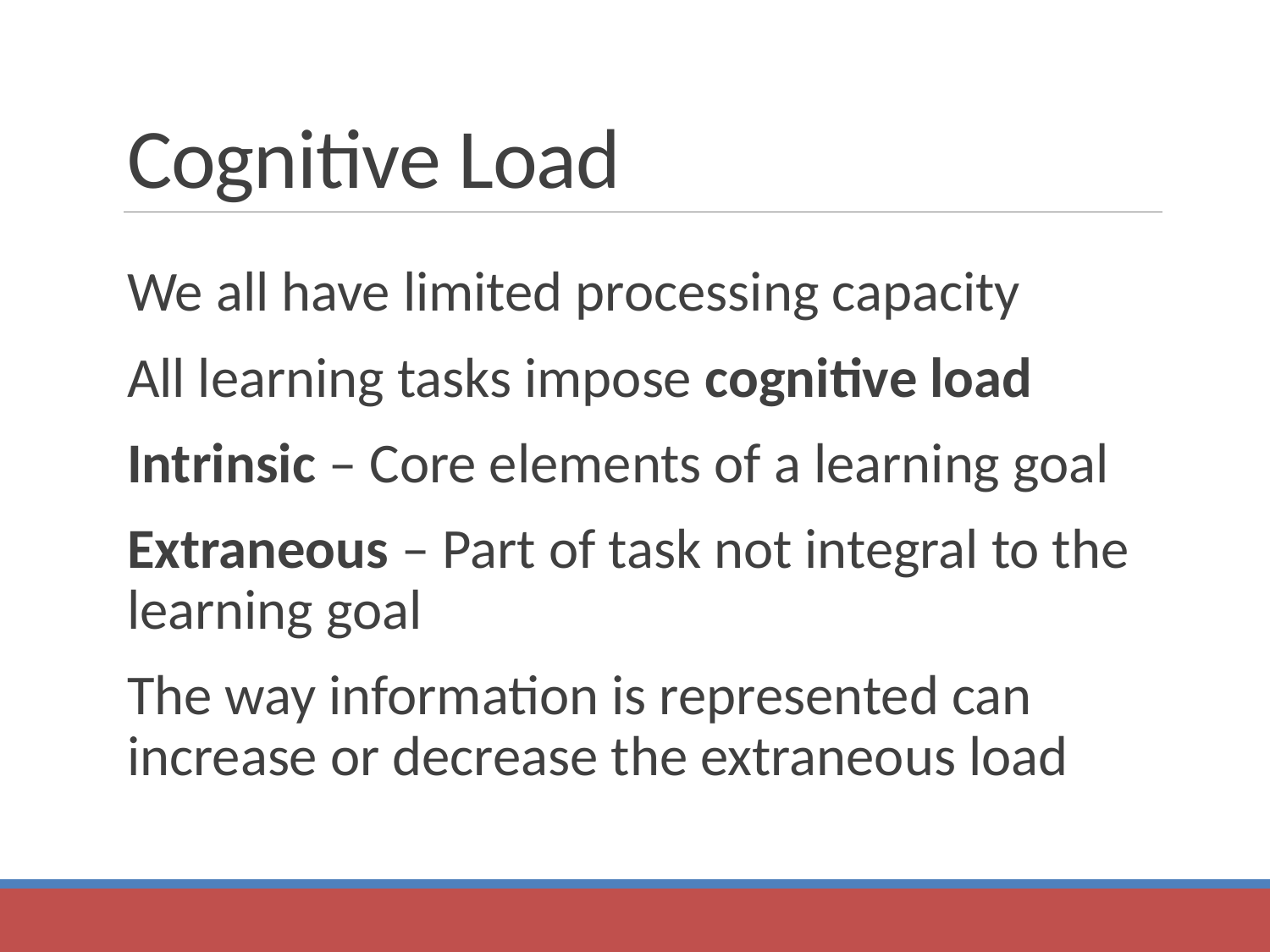

# Cognitive Load
We all have limited processing capacity
All learning tasks impose cognitive load
Intrinsic – Core elements of a learning goal
Extraneous – Part of task not integral to the learning goal
The way information is represented can increase or decrease the extraneous load